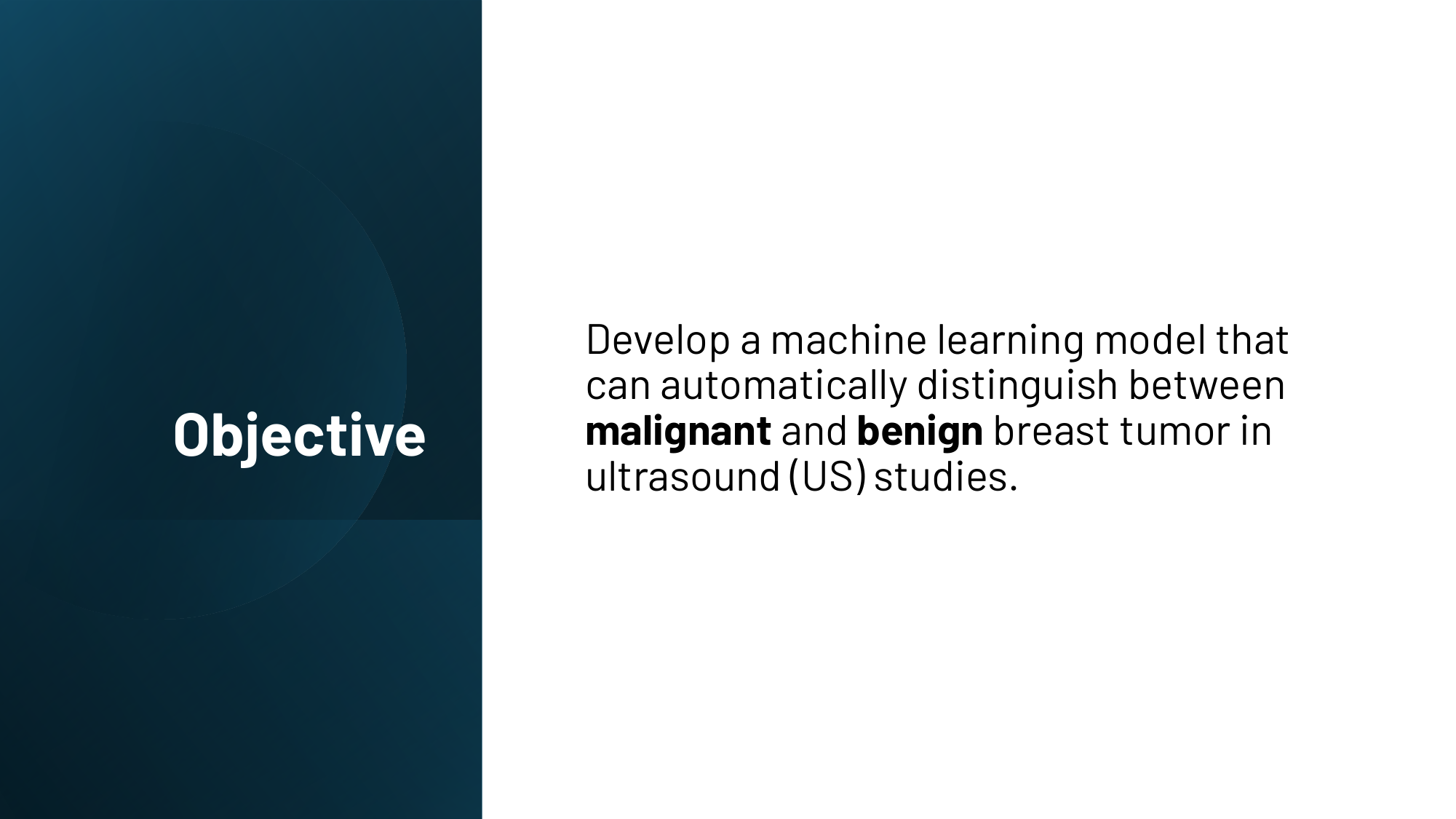

Objective
Develop a machine learning model that can automatically distinguish between malignant and benign breast tumor in ultrasound (US) studies.